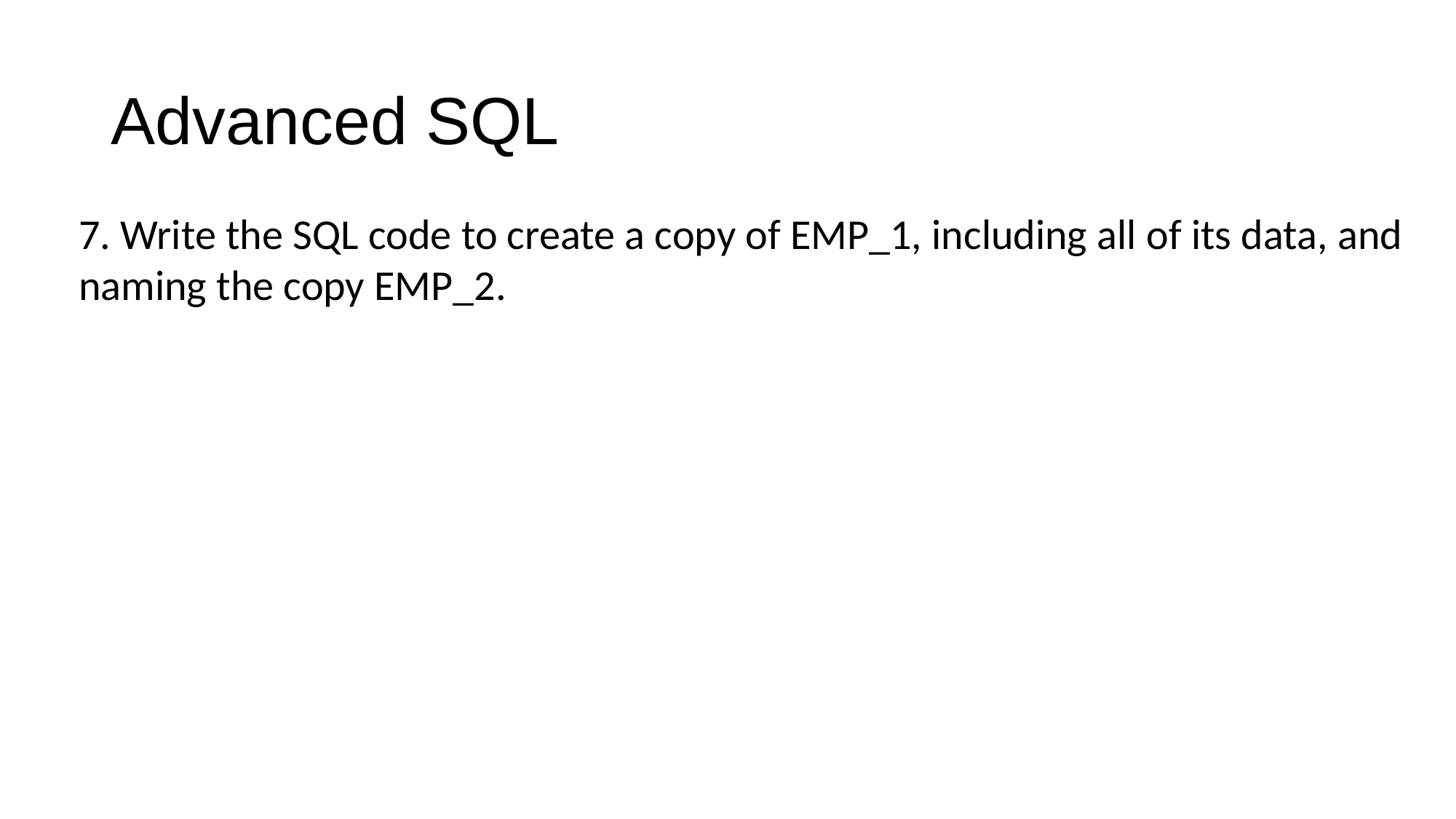

# Advanced SQL
7. Write the SQL code to create a copy of EMP_1, including all of its data, and naming the copy EMP_2.